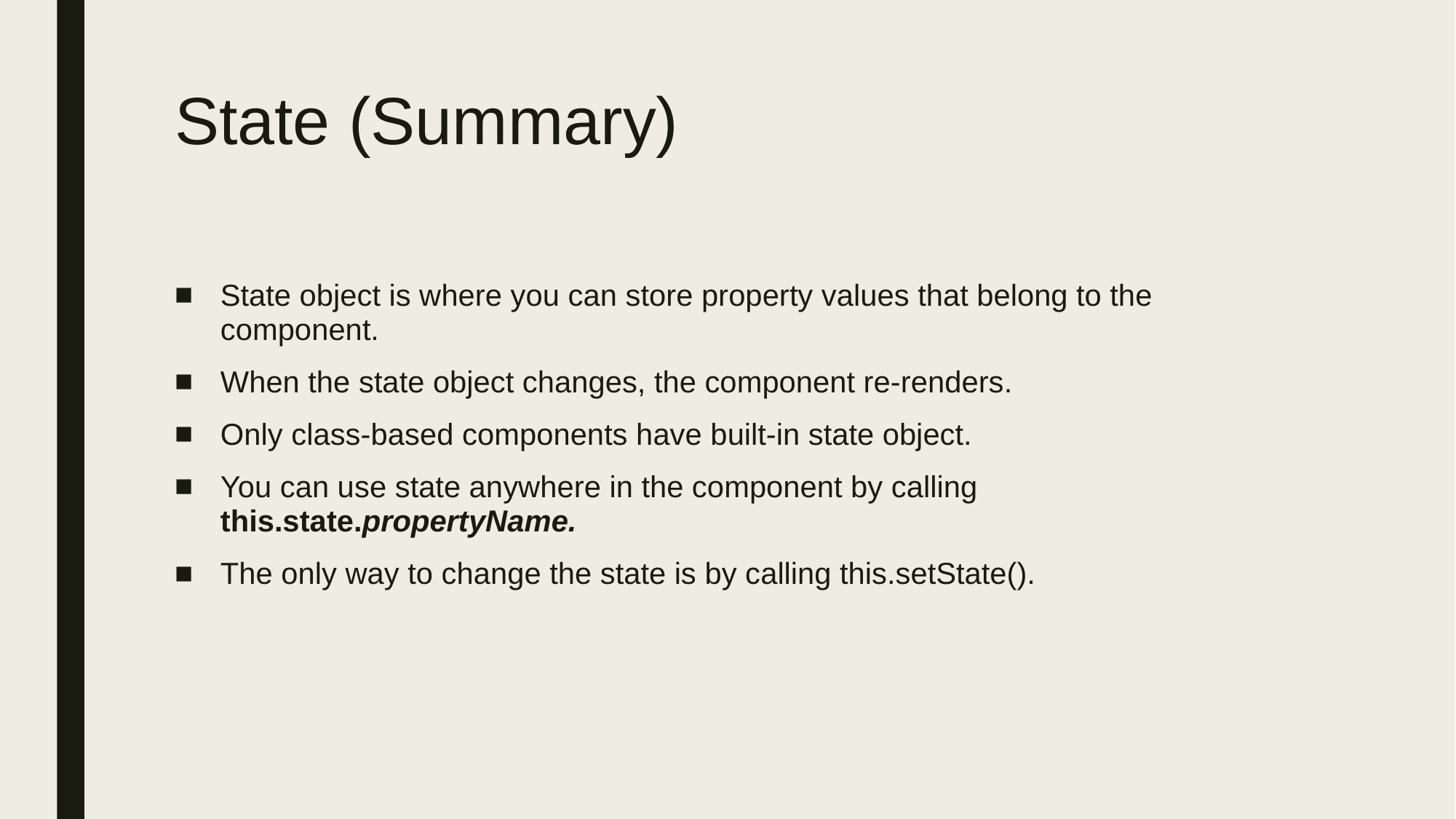

# State (Summary)
State object is where you can store property values that belong to the component.
When the state object changes, the component re-renders.
Only class-based components have built-in state object.
You can use state anywhere in the component by calling this.state.propertyName.
The only way to change the state is by calling this.setState().